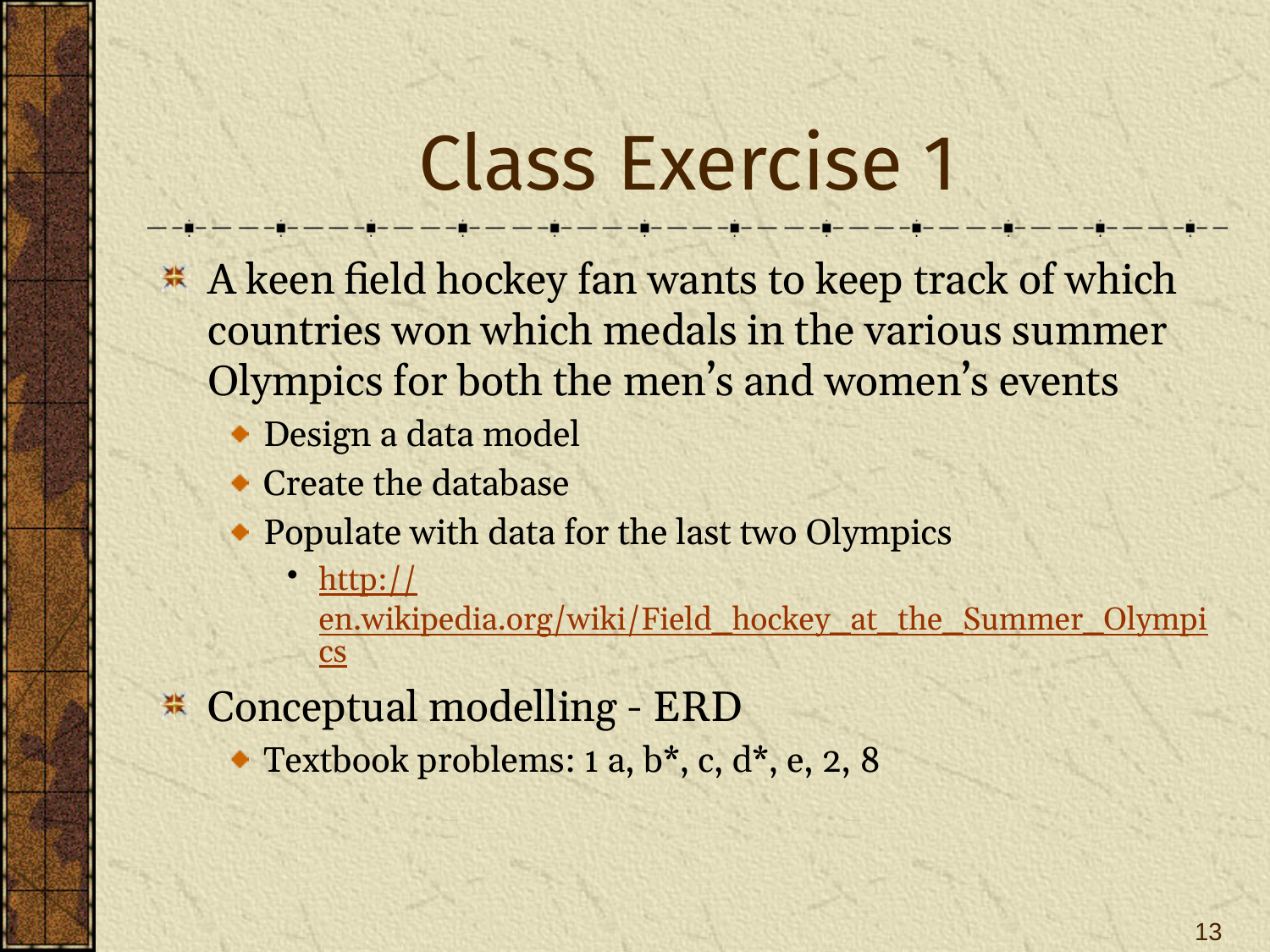

# Class Exercise 1
A keen field hockey fan wants to keep track of which countries won which medals in the various summer Olympics for both the men’s and women’s events
Design a data model
Create the database
Populate with data for the last two Olympics
http://en.wikipedia.org/wiki/Field_hockey_at_the_Summer_Olympics
Conceptual modelling - ERD
Textbook problems: 1 a, b*, c, d*, e, 2, 8

13